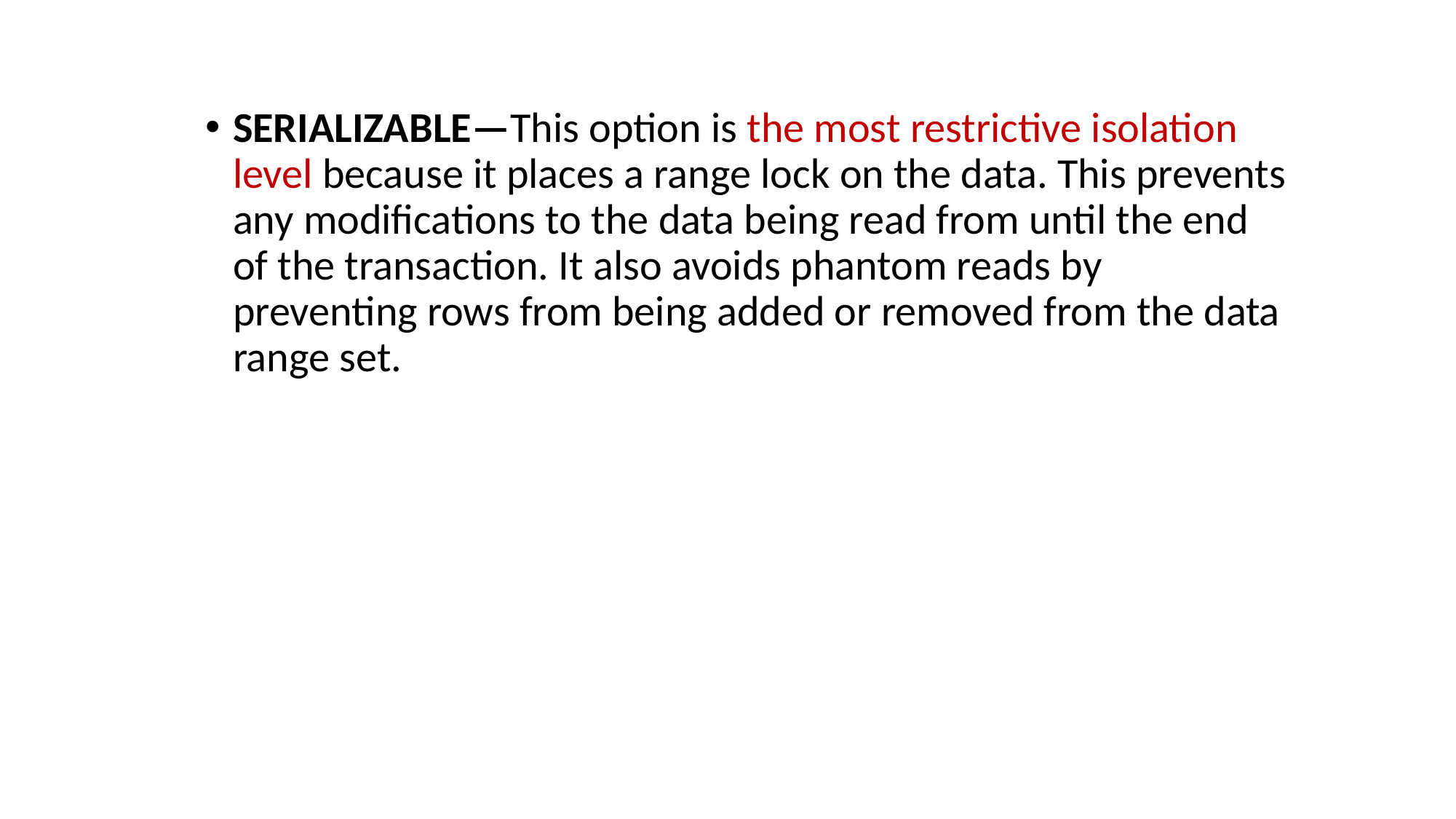

SERIALIZABLE—This option is the most restrictive isolation level because it places a range lock on the data. This prevents any modifications to the data being read from until the end of the transaction. It also avoids phantom reads by preventing rows from being added or removed from the data range set.
15